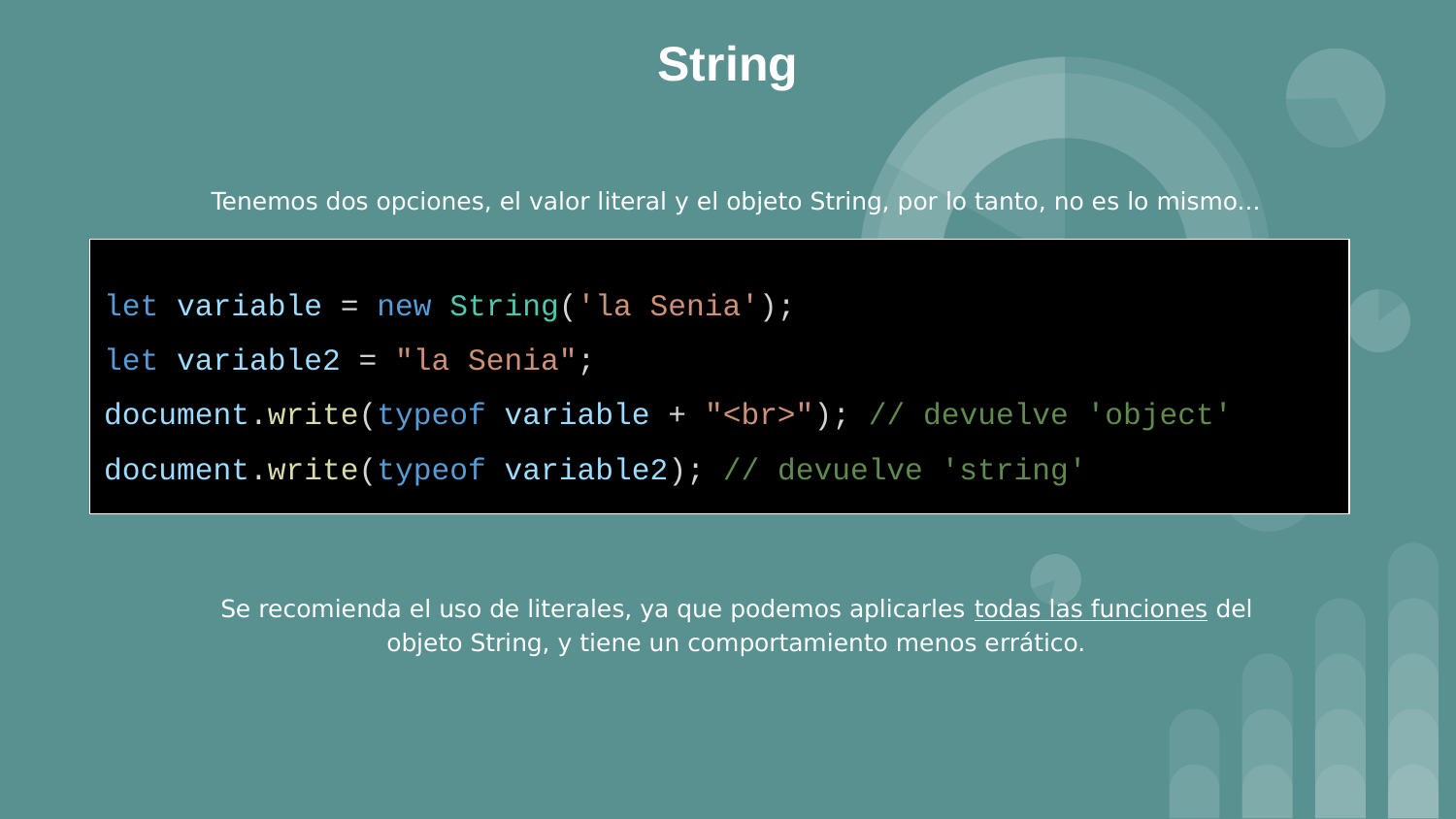

# String
Tenemos dos opciones, el valor literal y el objeto String, por lo tanto, no es lo mismo...
let variable = new String('la Senia');
let variable2 = "la Senia";
document.write(typeof variable + "<br>"); // devuelve 'object'
document.write(typeof variable2); // devuelve 'string'
Se recomienda el uso de literales, ya que podemos aplicarles todas las funciones del objeto String, y tiene un comportamiento menos errático.